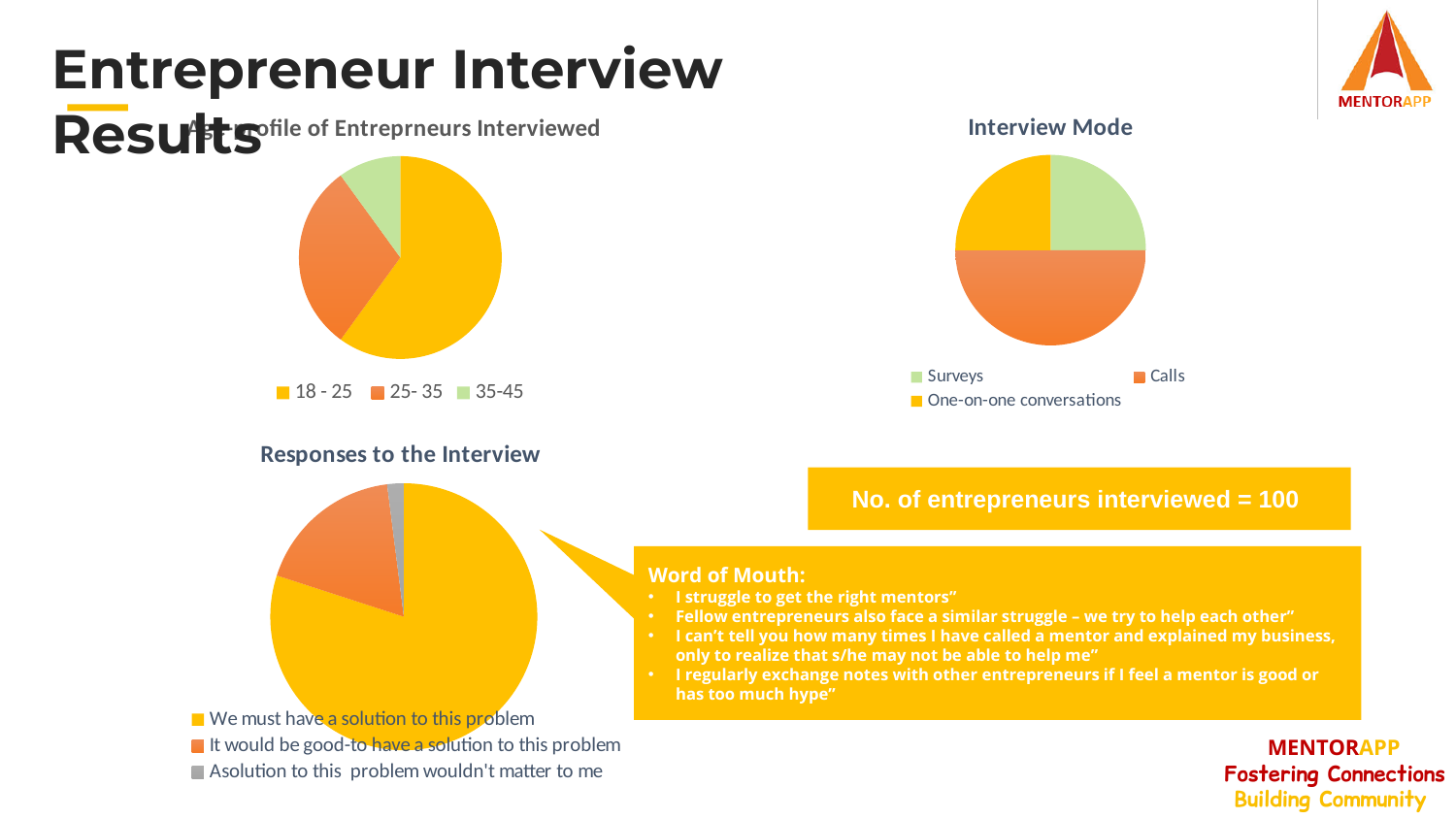

Entrepreneur Interview Results

### Chart: Interview Mode

| Category |  |
|---|---|
| Surveys  | 10.0 |
| Calls  | 20.0 |
| One-on-one conversations | 10.0 |

### Chart: Age-profile of Entreprneurs Interviewed

| Category |  |
|---|---|
| 18 - 25  | 30.0 |
| 25- 35 | 15.0 |
| 35-45 | 5.0 |

### Chart: Responses to the Interview

| Category |  |
|---|---|
| We must have a solution to this problem  | 40.0 |
| It would be good-to have a solution to this problem  | 9.0 |
| Asolution to this  problem wouldn't matter to me  | 1.0 |
No. of entrepreneurs interviewed = 100
Word of Mouth:
I struggle to get the right mentors”
Fellow entrepreneurs also face a similar struggle – we try to help each other”
I can’t tell you how many times I have called a mentor and explained my business, only to realize that s/he may not be able to help me”
I regularly exchange notes with other entrepreneurs if I feel a mentor is good or has too much hype”
MENTORAPP
Fostering Connections
Building Community